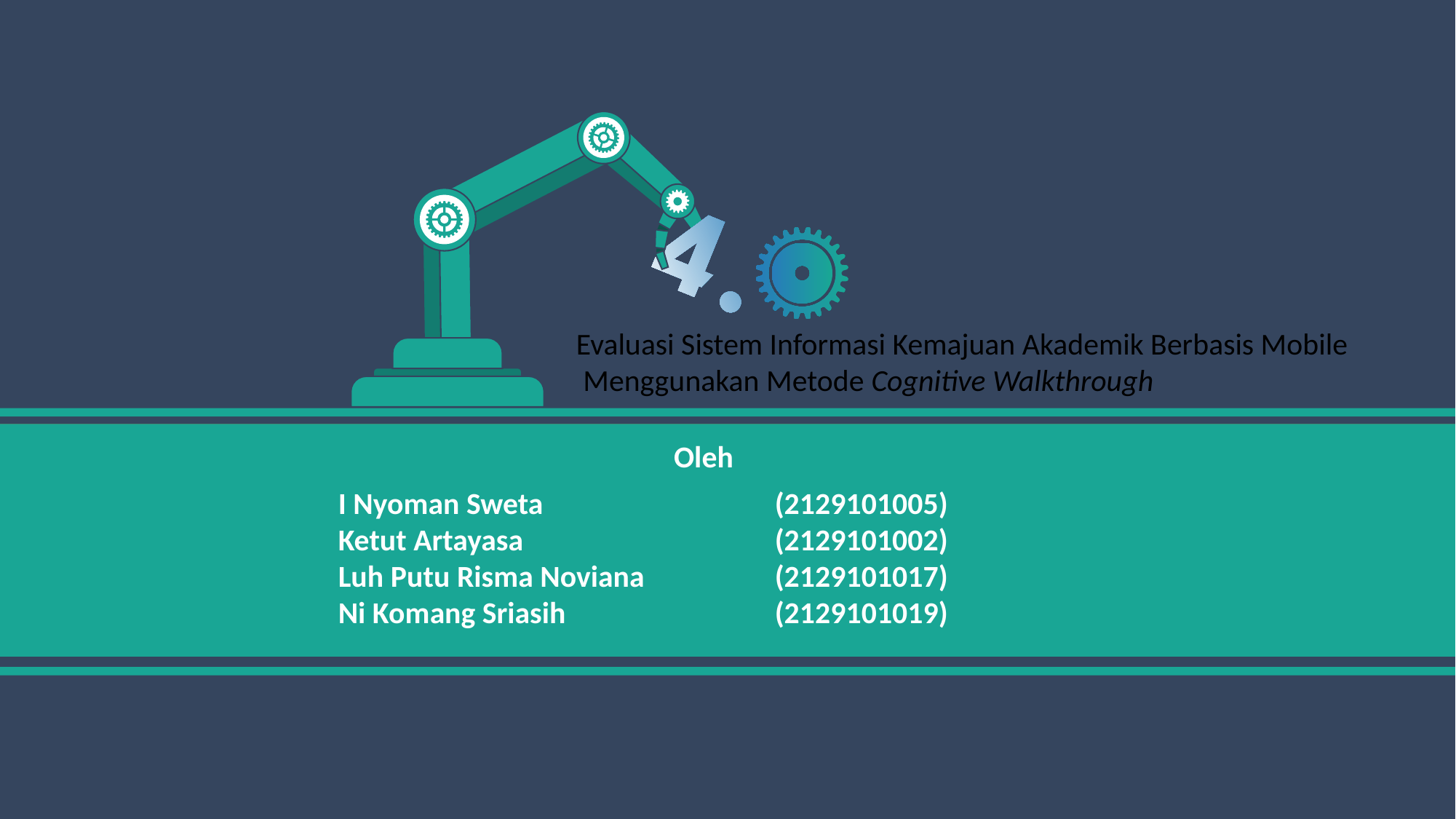

Evaluasi Sistem Informasi Kemajuan Akademik Berbasis Mobile
 Menggunakan Metode Cognitive Walkthrough

			I Nyoman Sweta			(2129101005)
			Ketut Artayasa			(2129101002)
			Luh Putu Risma Noviana		(2129101017)
			Ni Komang Sriasih		(2129101019)
Oleh